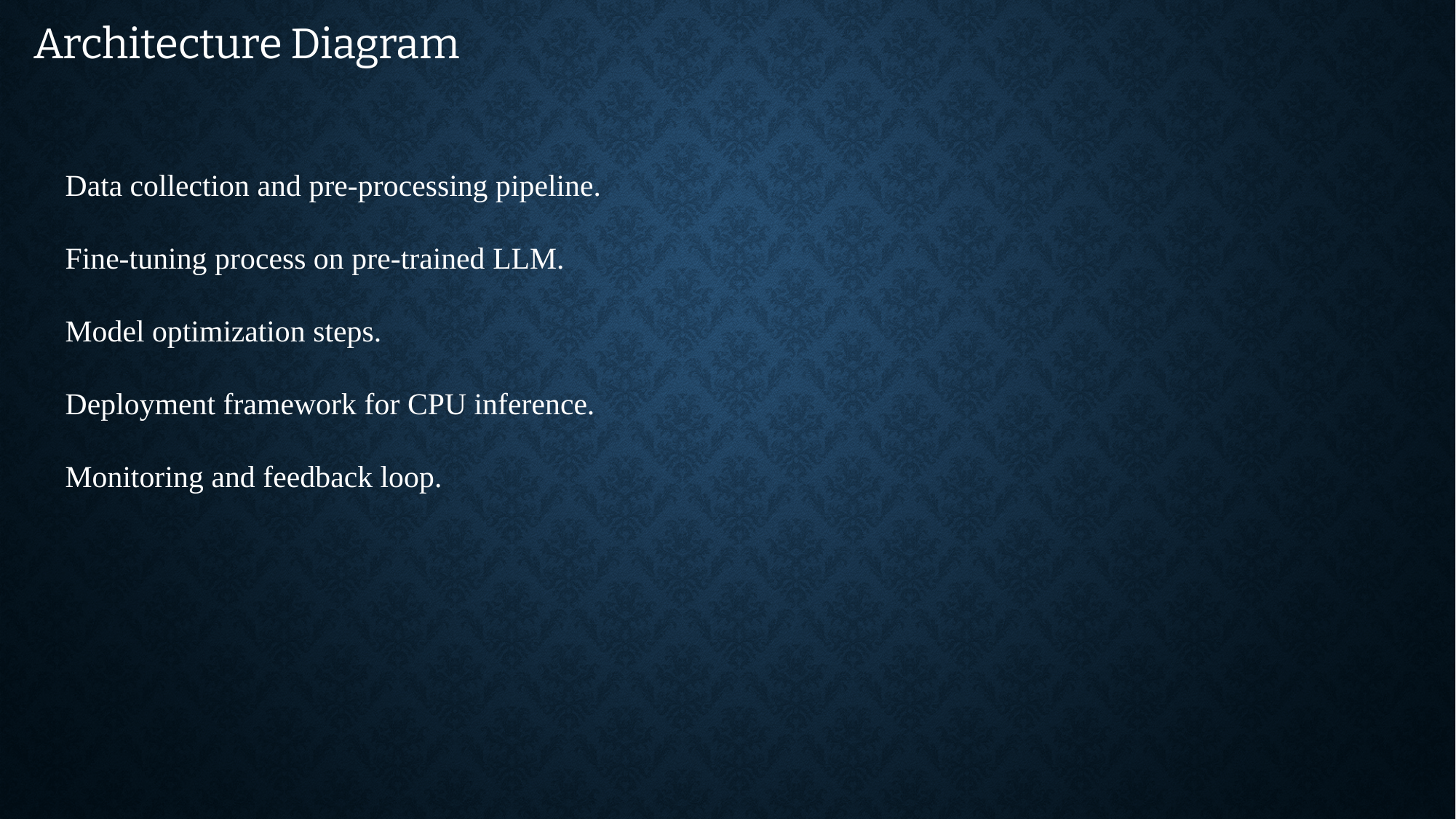

Architecture Diagram

Data collection and pre-processing pipeline.
Fine-tuning process on pre-trained LLM.
Model optimization steps.
Deployment framework for CPU inference.
Monitoring and feedback loop.